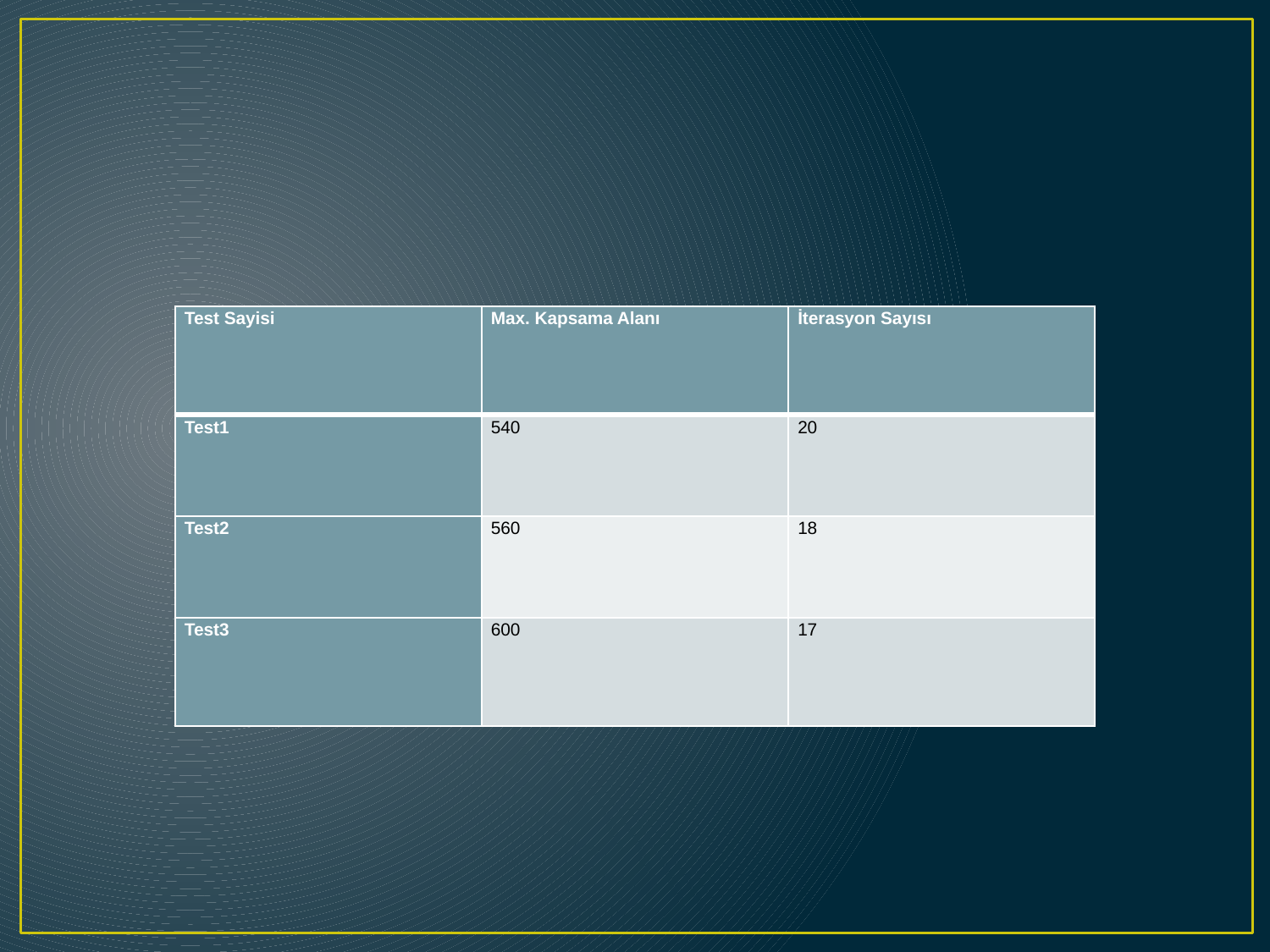

#
| Test Sayisi | Max. Kapsama Alanı | İterasyon Sayısı |
| --- | --- | --- |
| Test1 | 540 | 20 |
| Test2 | 560 | 18 |
| Test3 | 600 | 17 |